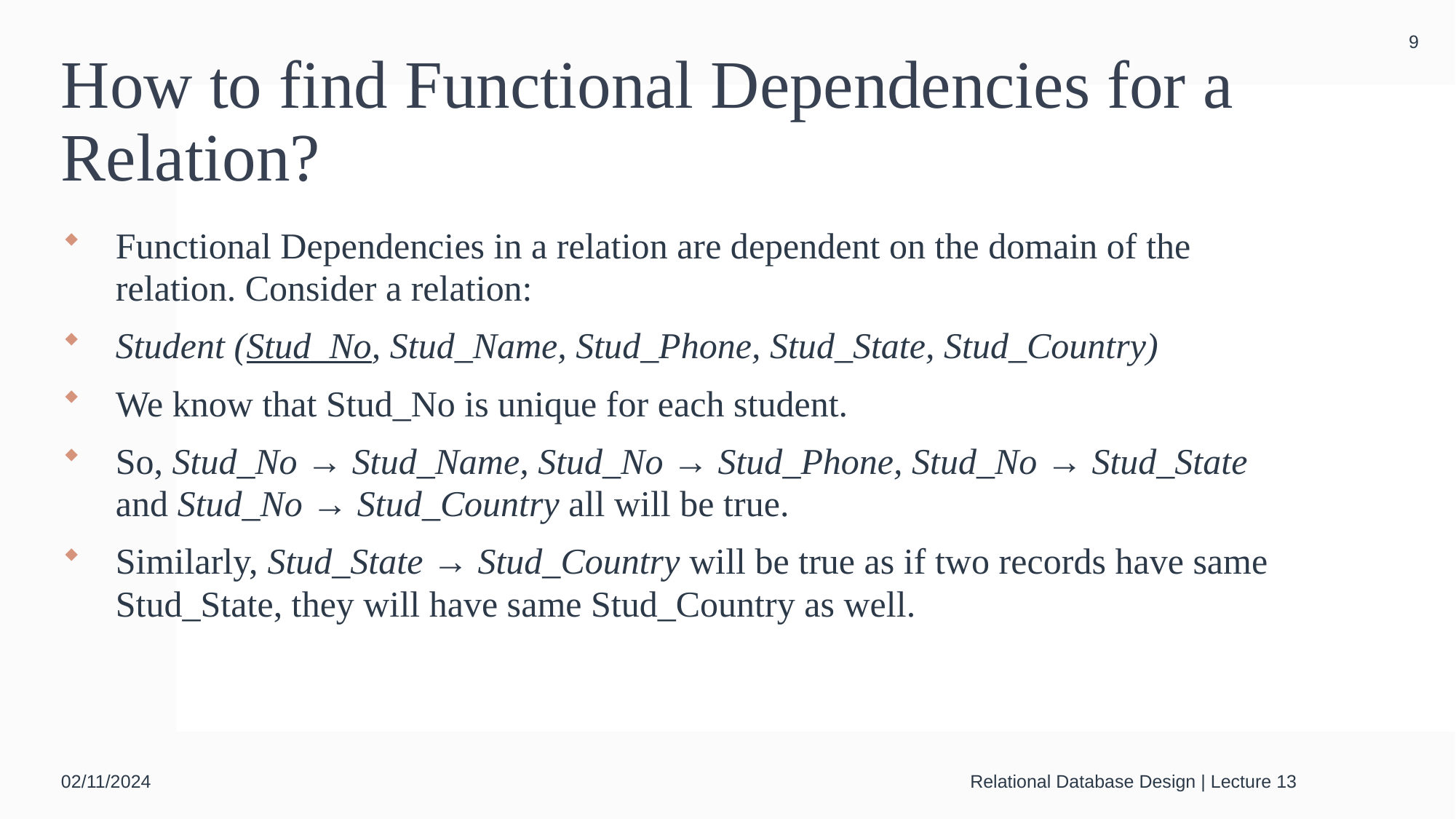

9
# How to find Functional Dependencies for a Relation?
Functional Dependencies in a relation are dependent on the domain of the relation. Consider a relation:
Student (Stud_No, Stud_Name, Stud_Phone, Stud_State, Stud_Country)
We know that Stud_No is unique for each student.
So, Stud_No → Stud_Name, Stud_No → Stud_Phone, Stud_No → Stud_State and Stud_No → Stud_Country all will be true.
Similarly, Stud_State → Stud_Country will be true as if two records have same Stud_State, they will have same Stud_Country as well.

02/11/2024
Relational Database Design | Lecture 13